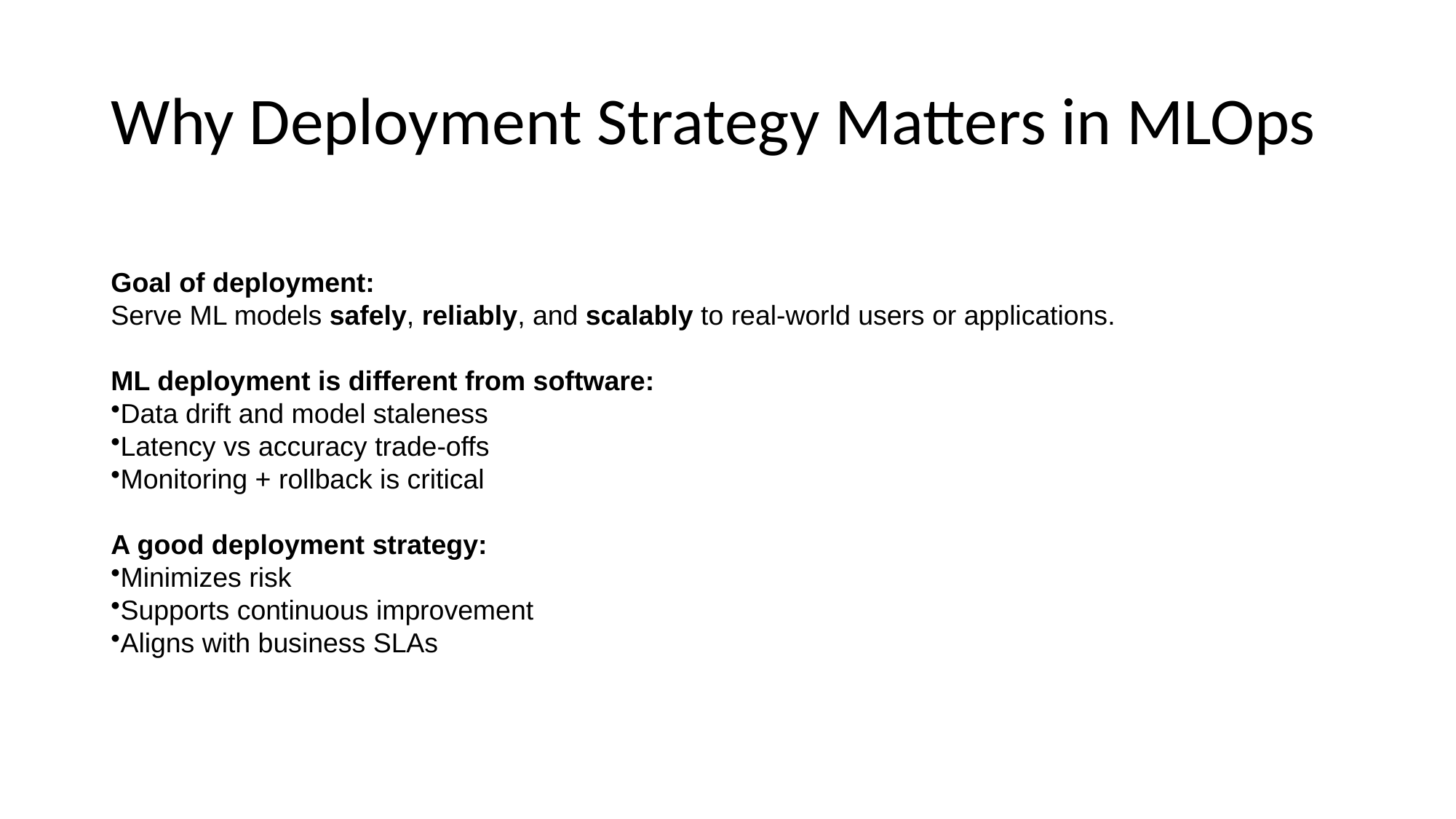

# Why Deployment Strategy Matters in MLOps
Goal of deployment:
Serve ML models safely, reliably, and scalably to real-world users or applications.

ML deployment is different from software:
Data drift and model staleness
Latency vs accuracy trade-offs
Monitoring + rollback is critical

A good deployment strategy:
Minimizes risk
Supports continuous improvement
Aligns with business SLAs